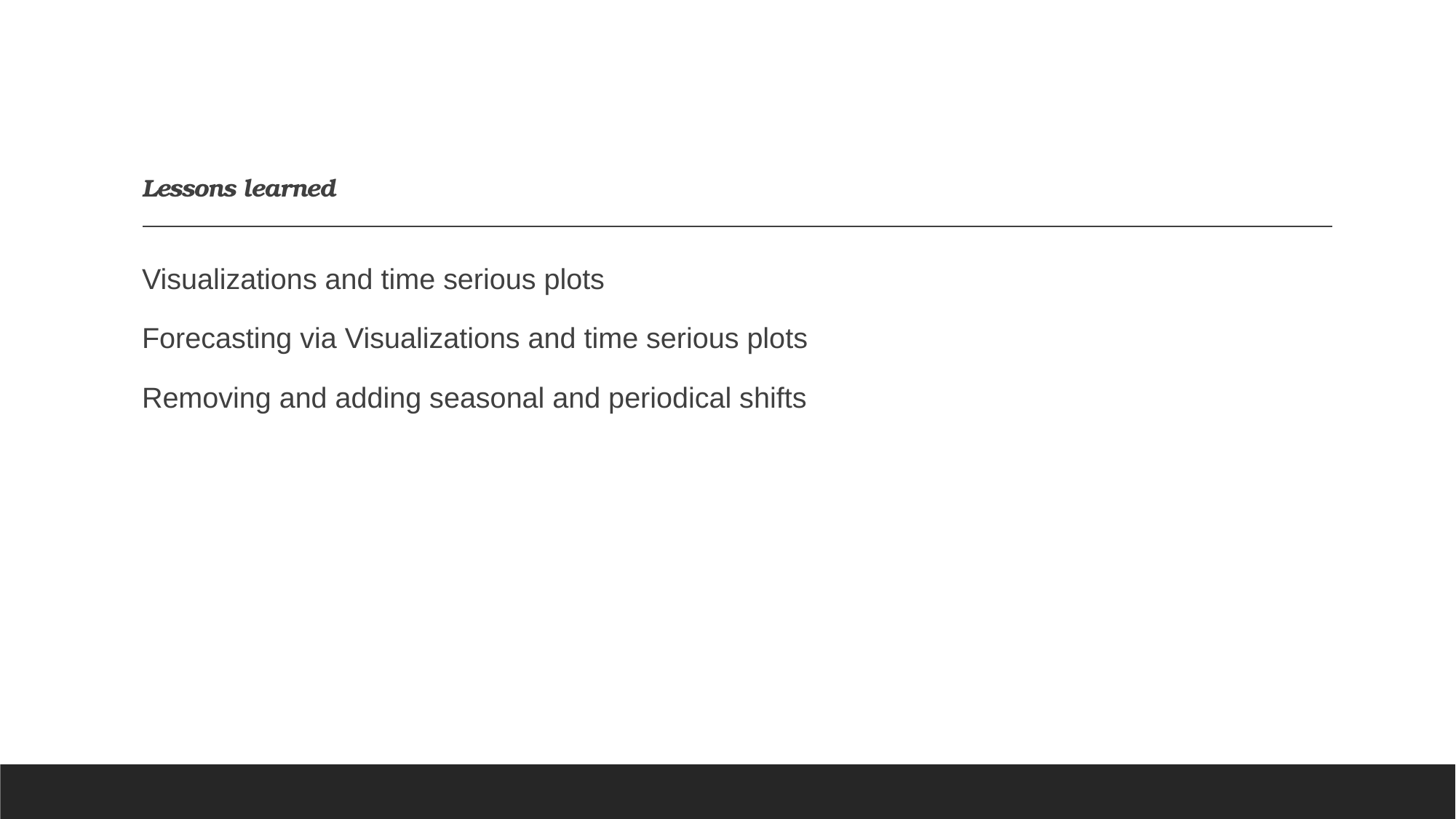

# Lessons learned
Visualizations and time serious plots
Forecasting via Visualizations and time serious plots
Removing and adding seasonal and periodical shifts